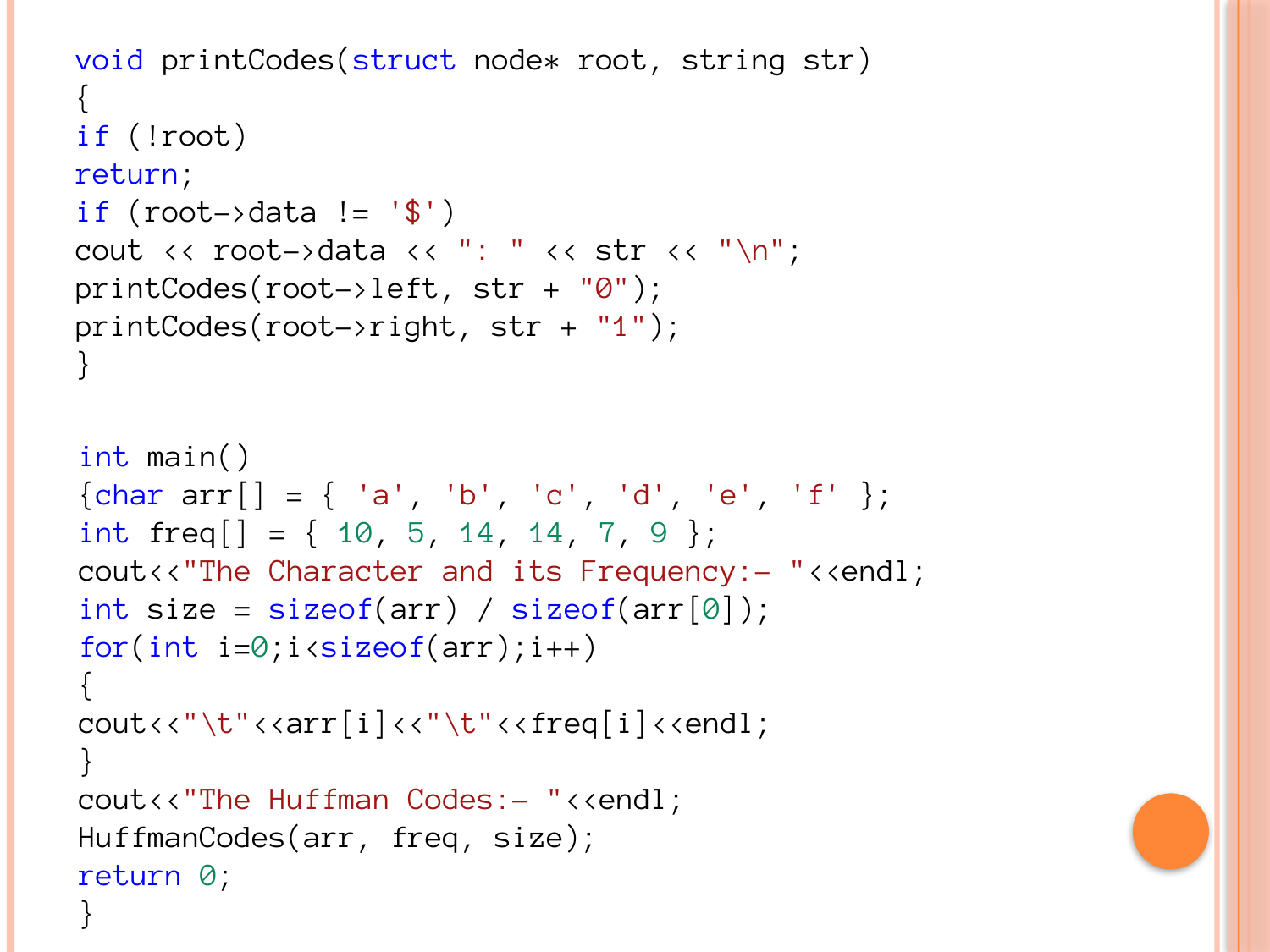

void printCodes(struct node* root, string str)
{
if (!root)
return;
if (root->data != '$')
cout << root->data << ": " << str << "\n";
printCodes(root->left, str + "0");
printCodes(root->right, str + "1");
}
int main()
{char arr[] = { 'a', 'b', 'c', 'd', 'e', 'f' };
int freq[] = { 10, 5, 14, 14, 7, 9 };
cout<<"The Character and its Frequency:- "<<endl;
int size = sizeof(arr) / sizeof(arr[0]);
for(int i=0;i<sizeof(arr);i++)
{
cout<<"\t"<<arr[i]<<"\t"<<freq[i]<<endl;
}
cout<<"The Huffman Codes:- "<<endl;
HuffmanCodes(arr, freq, size);
return 0;
}